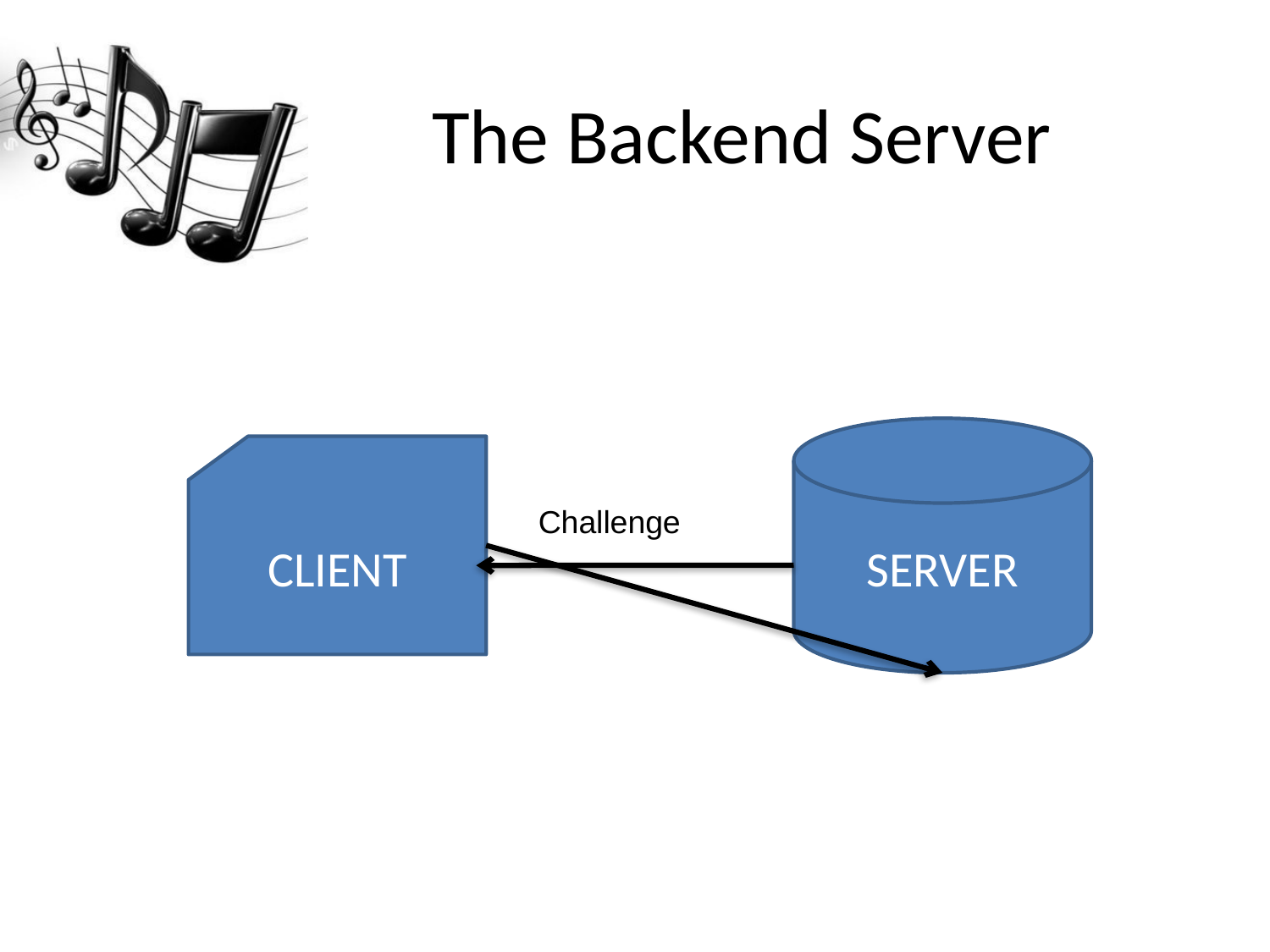

# The Backend Server
SERVER
CLIENT
Challenge